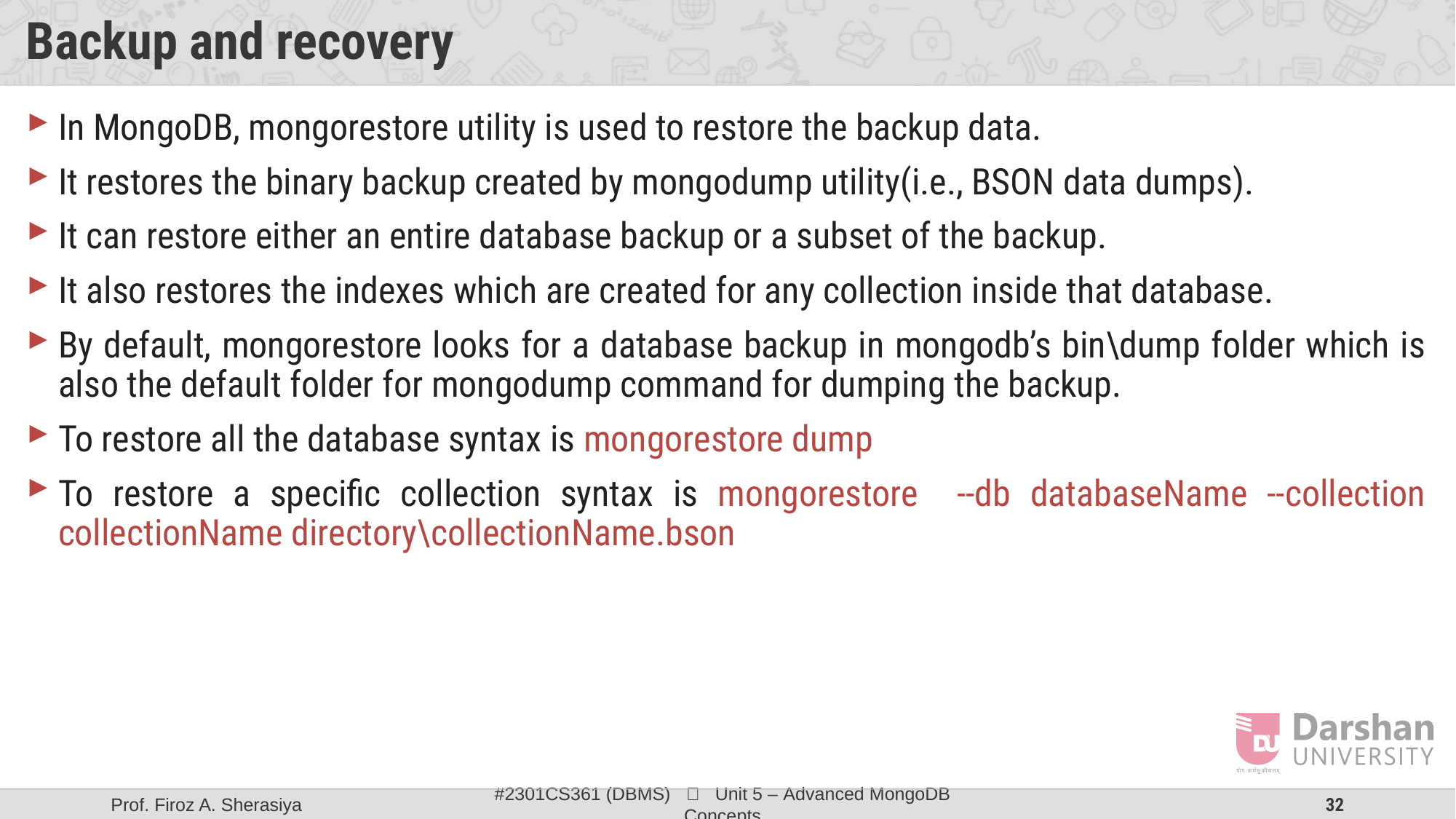

# Backup and recovery
In MongoDB, mongorestore utility is used to restore the backup data.
It restores the binary backup created by mongodump utility(i.e., BSON data dumps).
It can restore either an entire database backup or a subset of the backup.
It also restores the indexes which are created for any collection inside that database.
By default, mongorestore looks for a database backup in mongodb’s bin\dump folder which is also the default folder for mongodump command for dumping the backup.
To restore all the database syntax is mongorestore dump
To restore a specific collection syntax is mongorestore  --db databaseName --collection collectionName directory\collectionName.bson